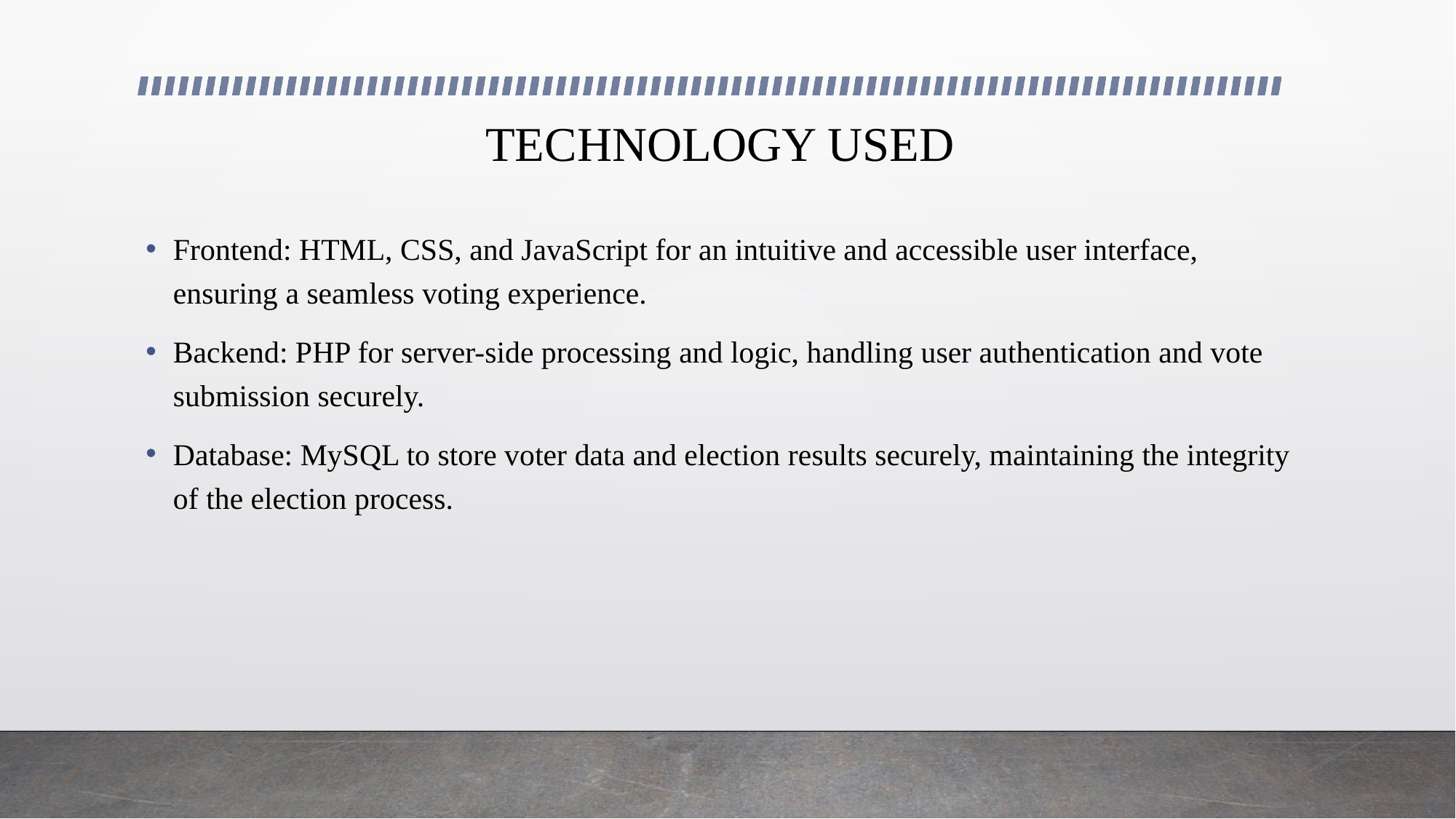

# TECHNOLOGY USED
Frontend: HTML, CSS, and JavaScript for an intuitive and accessible user interface, ensuring a seamless voting experience.
Backend: PHP for server-side processing and logic, handling user authentication and vote submission securely.
Database: MySQL to store voter data and election results securely, maintaining the integrity of the election process.